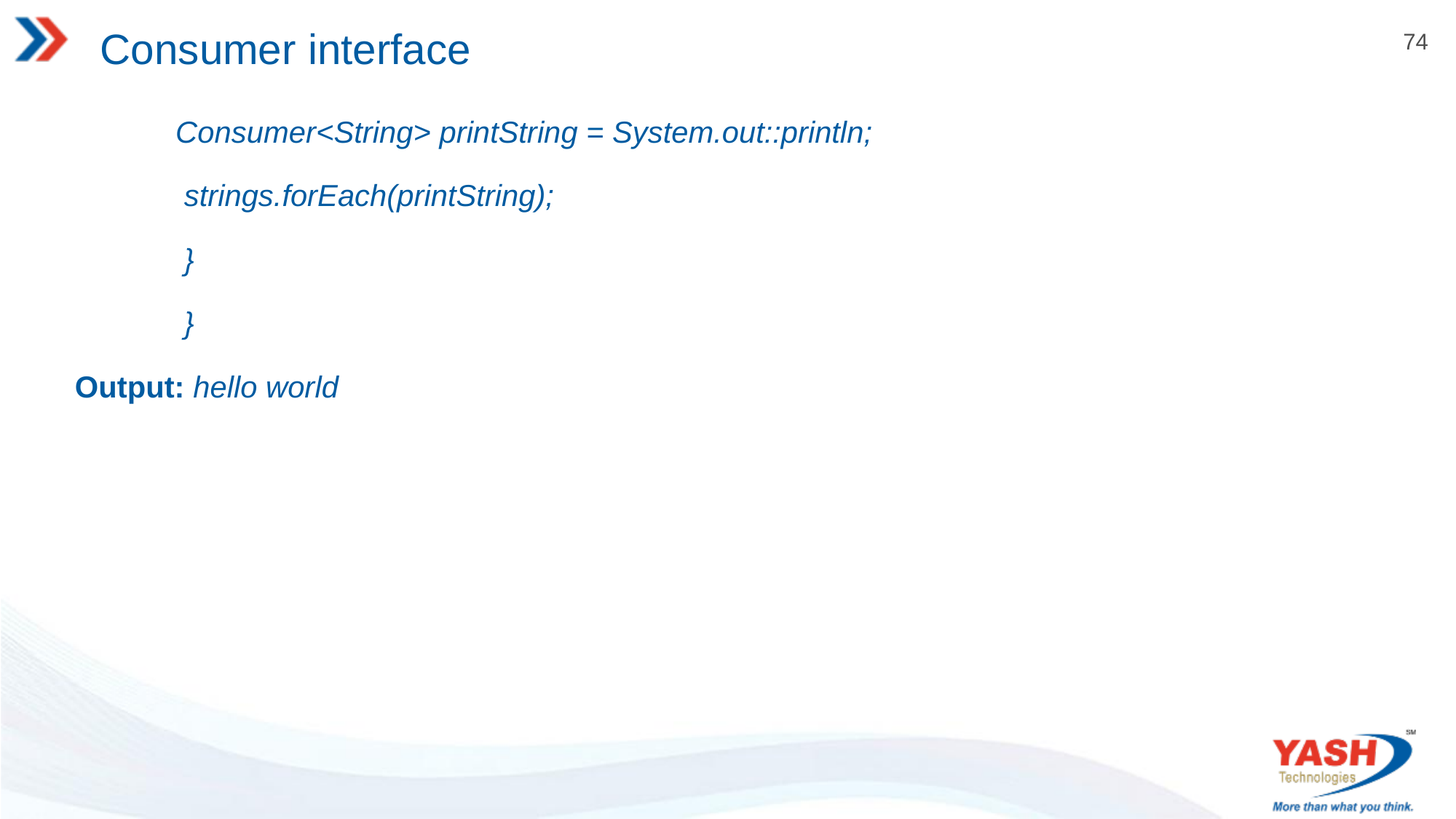

# Consumer interface
	Consumer<String> printString = System.out::println;
	 strings.forEach(printString);
	 }
	 }
 Output: hello world